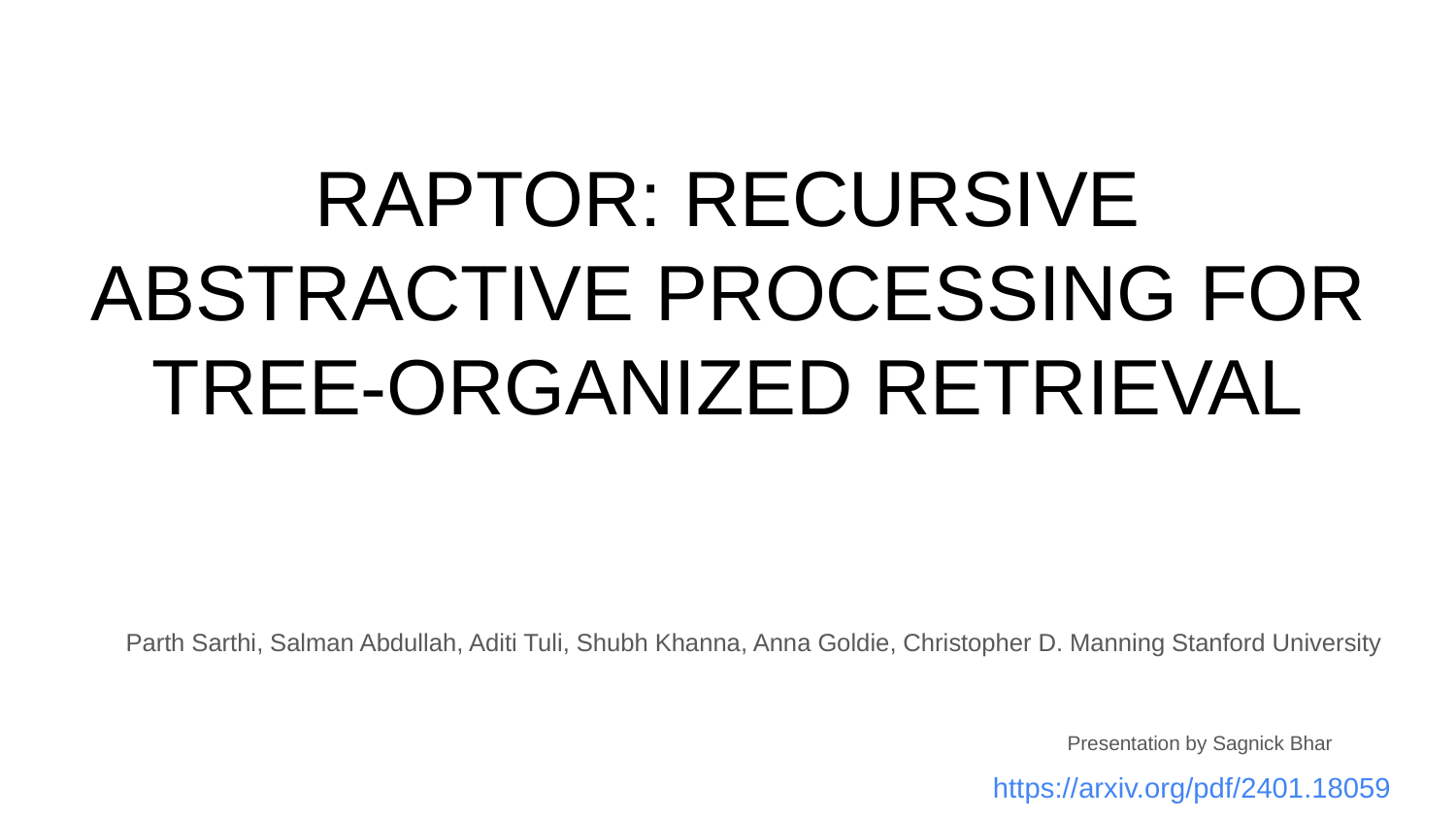

# RAPTOR: RECURSIVE ABSTRACTIVE PROCESSING FOR TREE-ORGANIZED RETRIEVAL
Parth Sarthi, Salman Abdullah, Aditi Tuli, Shubh Khanna, Anna Goldie, Christopher D. Manning Stanford University
Presentation by Sagnick Bhar
https://arxiv.org/pdf/2401.18059